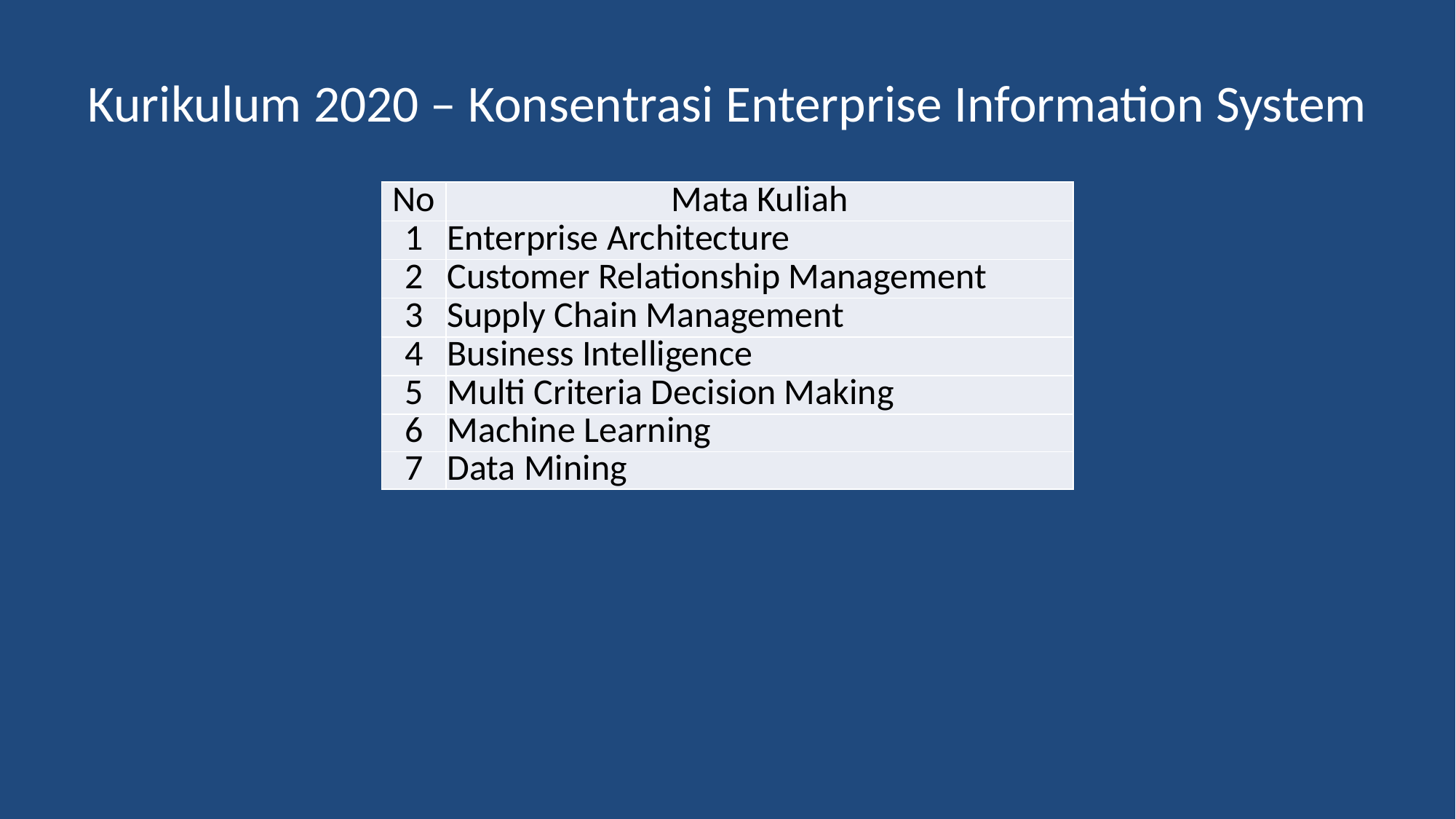

# Kurikulum 2020 – Konsentrasi Enterprise Information System
| No | Mata Kuliah |
| --- | --- |
| 1 | Enterprise Architecture |
| 2 | Customer Relationship Management |
| 3 | Supply Chain Management |
| 4 | Business Intelligence |
| 5 | Multi Criteria Decision Making |
| 6 | Machine Learning |
| 7 | Data Mining |